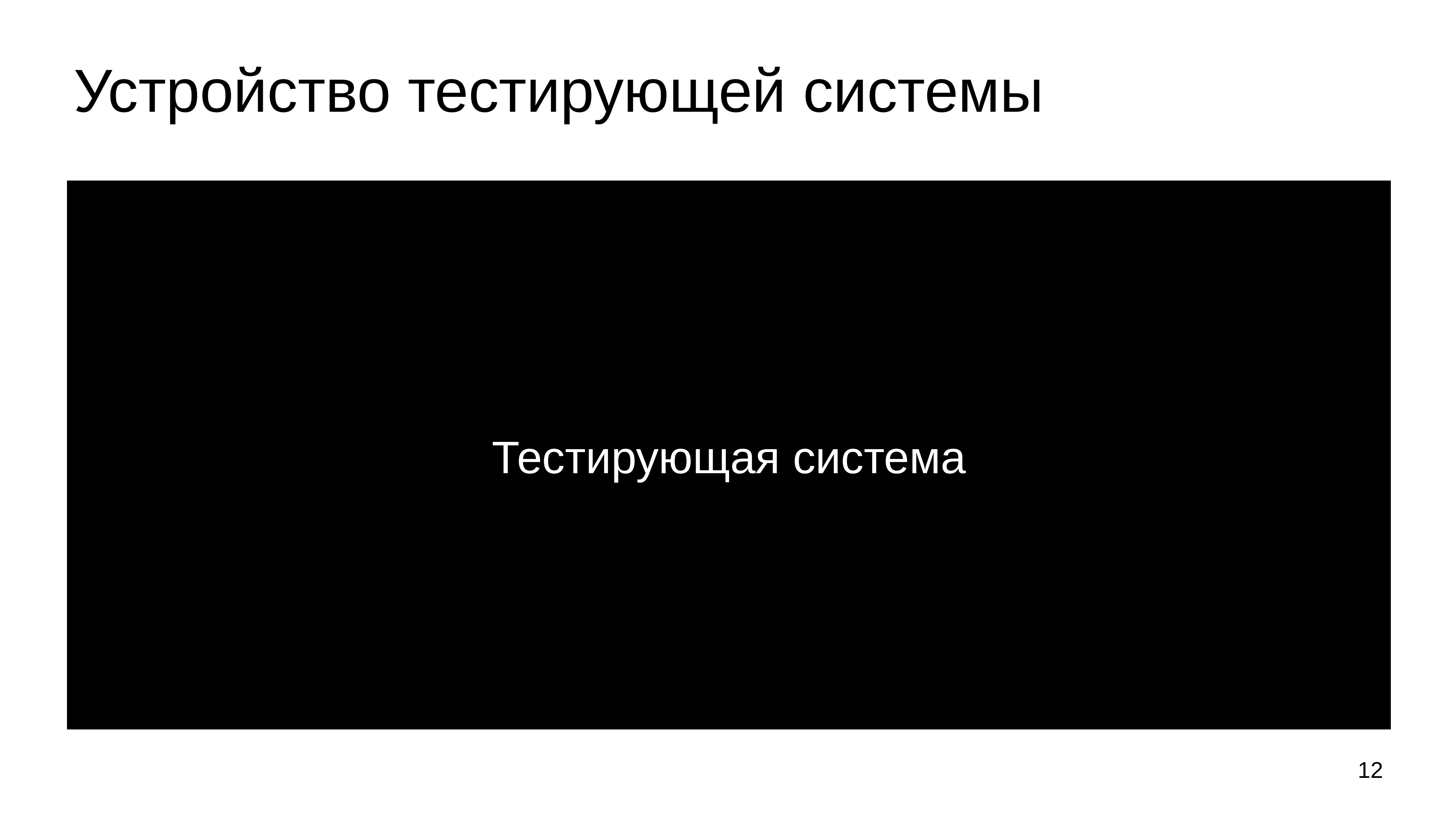

# Устройство тестирующей системы
Docker
Тестирующая система
Linux
Python
C++

12